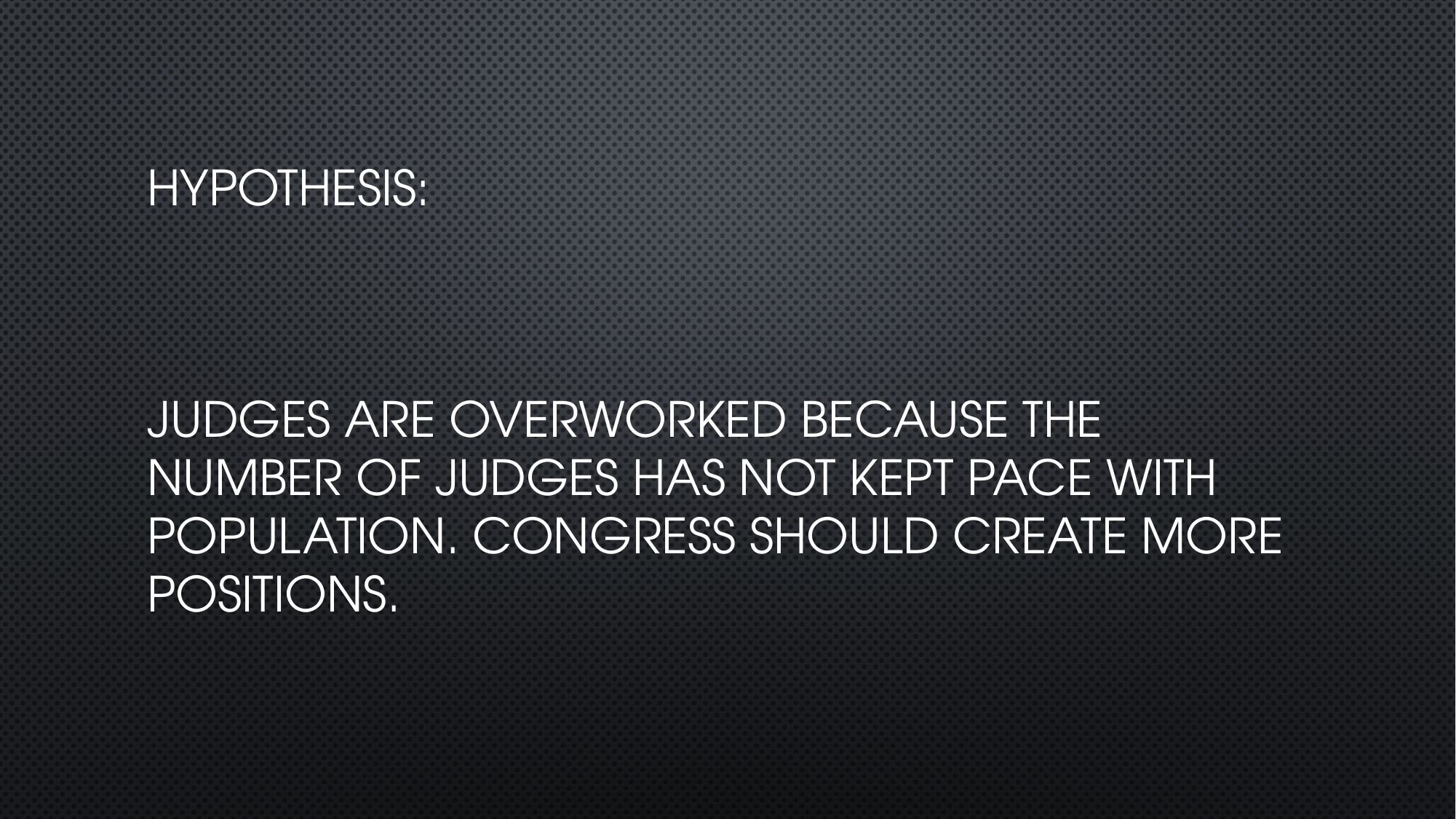

# Hypothesis:
judges are overworked because the number of judges has not kept pace with population. Congress should create more positions.